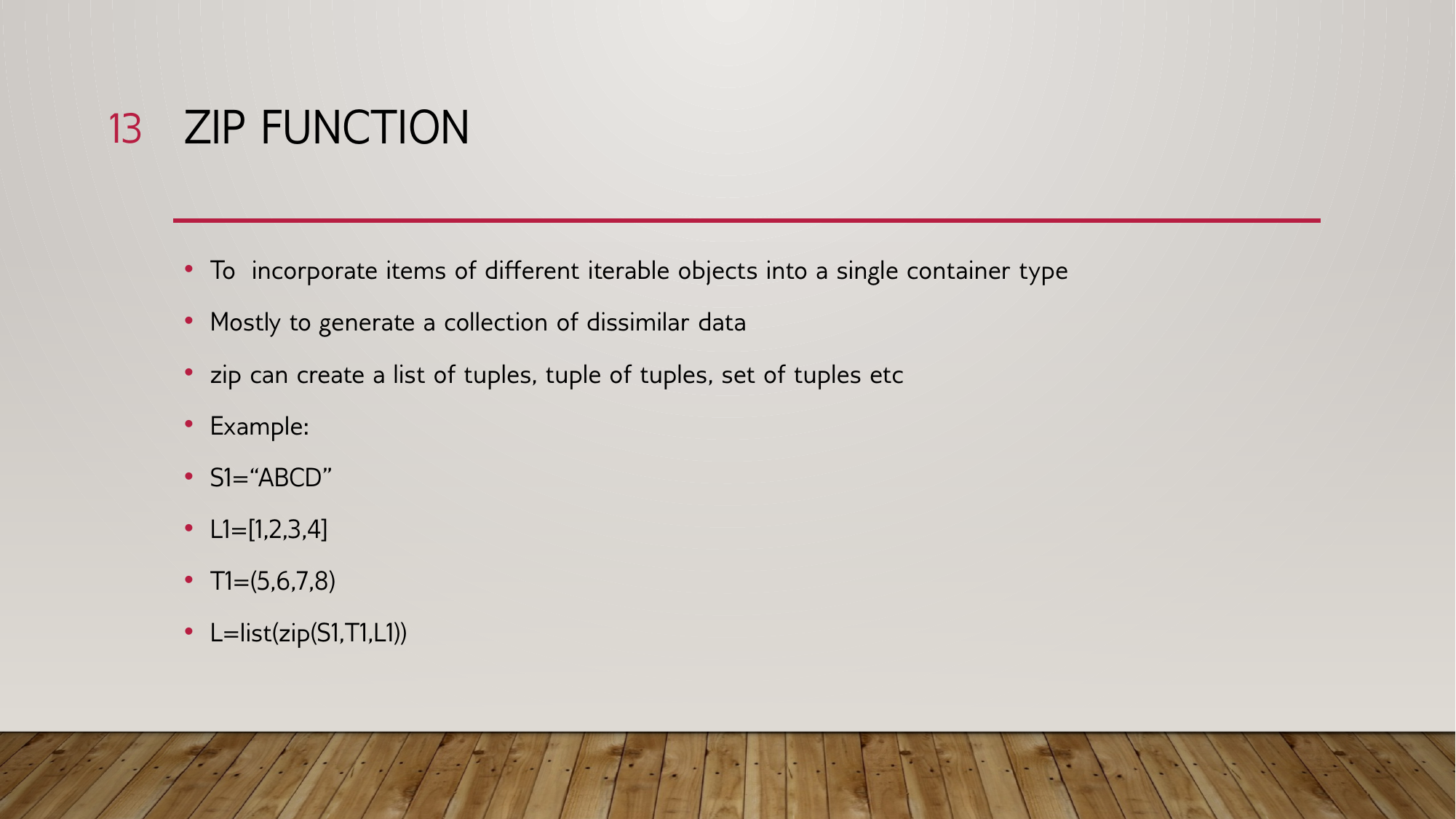

13
# ZIP function
To  incorporate items of different iterable objects into a single container type
Mostly to generate a collection of dissimilar data
zip can create a list of tuples, tuple of tuples, set of tuples etc
Example:
S1=“ABCD”
L1=[1,2,3,4]
T1=(5,6,7,8)
L=list(zip(S1,T1,L1))